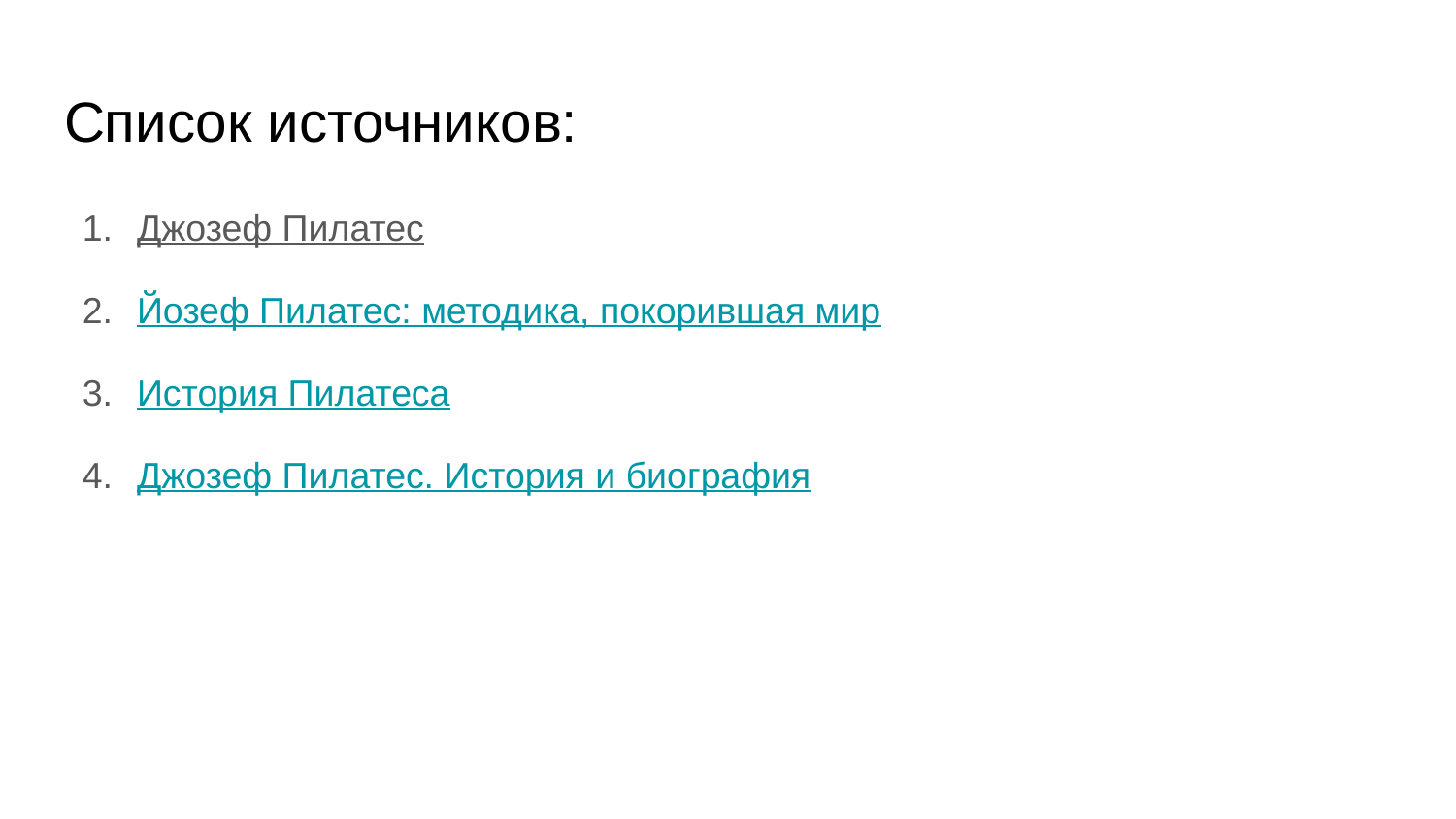

# Список источников:
Джозеф Пилатес
Йозеф Пилатес: методика, покорившая мир
История Пилатеса
Джозеф Пилатес. История и биография